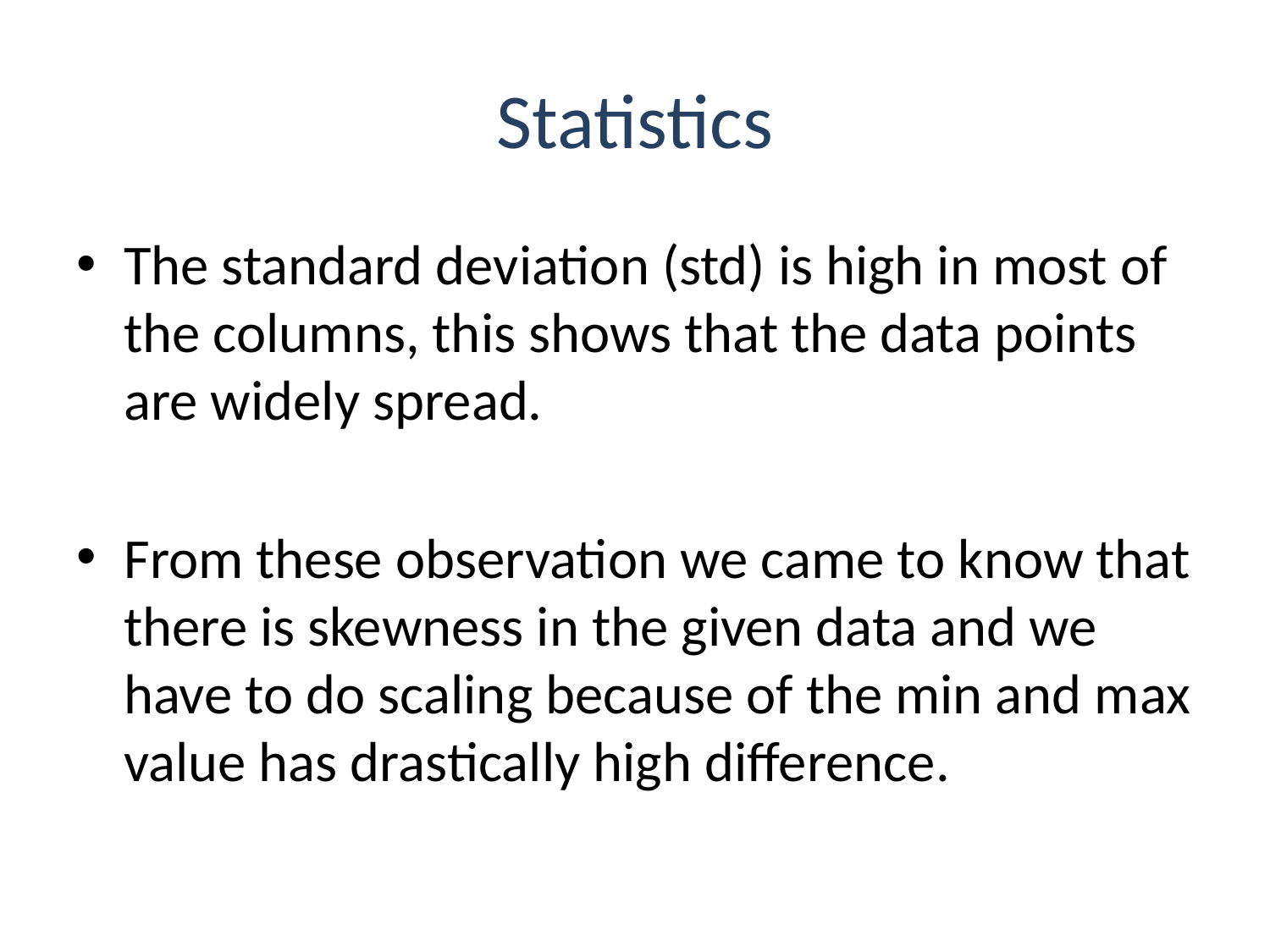

# Statistics
The standard deviation (std) is high in most of the columns, this shows that the data points are widely spread.

From these observation we came to know that there is skewness in the given data and we have to do scaling because of the min and max value has drastically high difference.